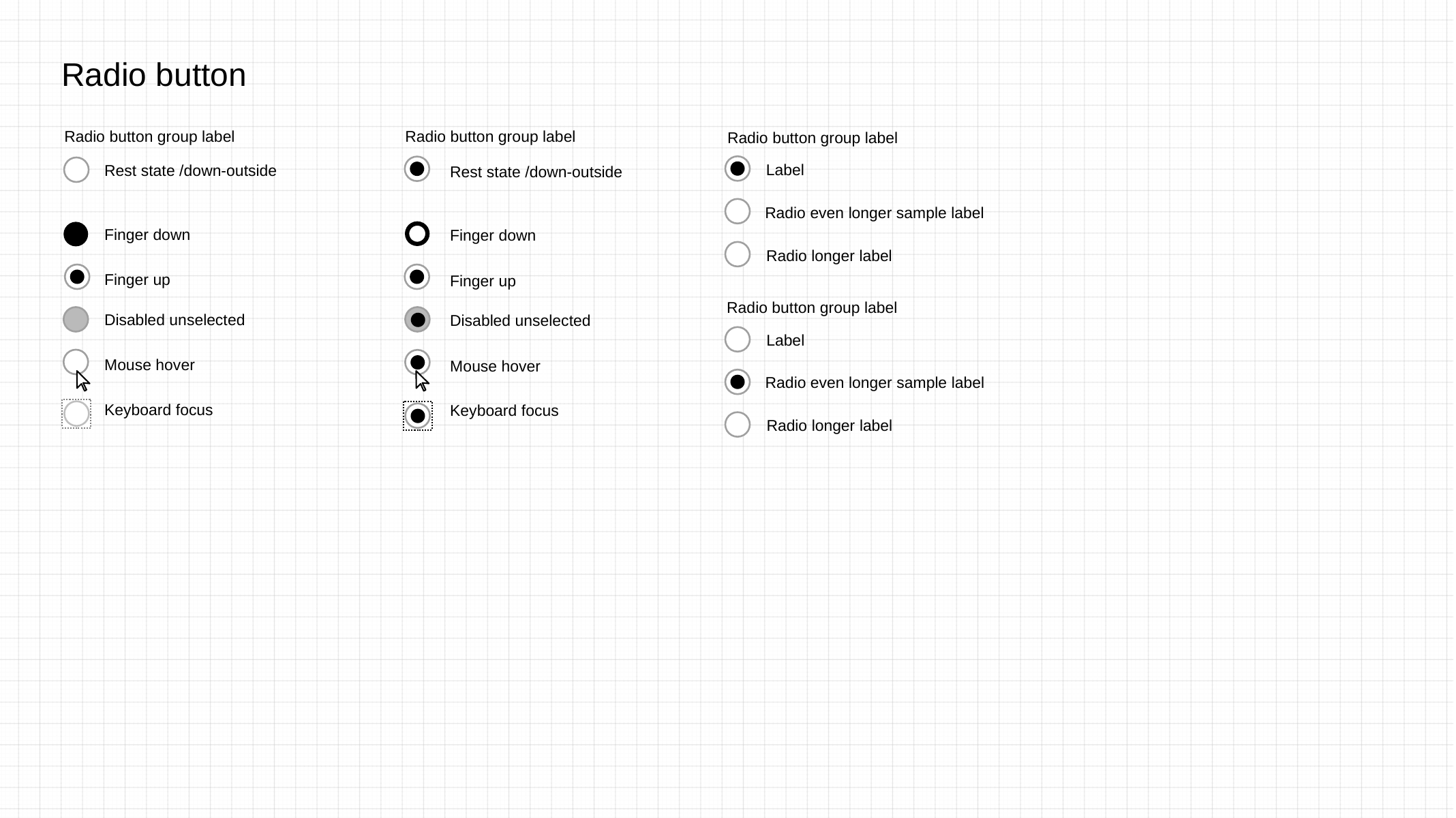

Radio button
Radio button group label
Radio button group label
Radio button group label
Label
Rest state /down-outside

Rest state /down-outside

Radio even longer sample label

Finger down
Finger down

Radio longer label

Finger up

Finger up
Radio button group label
Disabled unselected
Disabled unselected

Label

Mouse hover

Mouse hover
Radio even longer sample label

Keyboard focus
Keyboard focus

Radio longer label